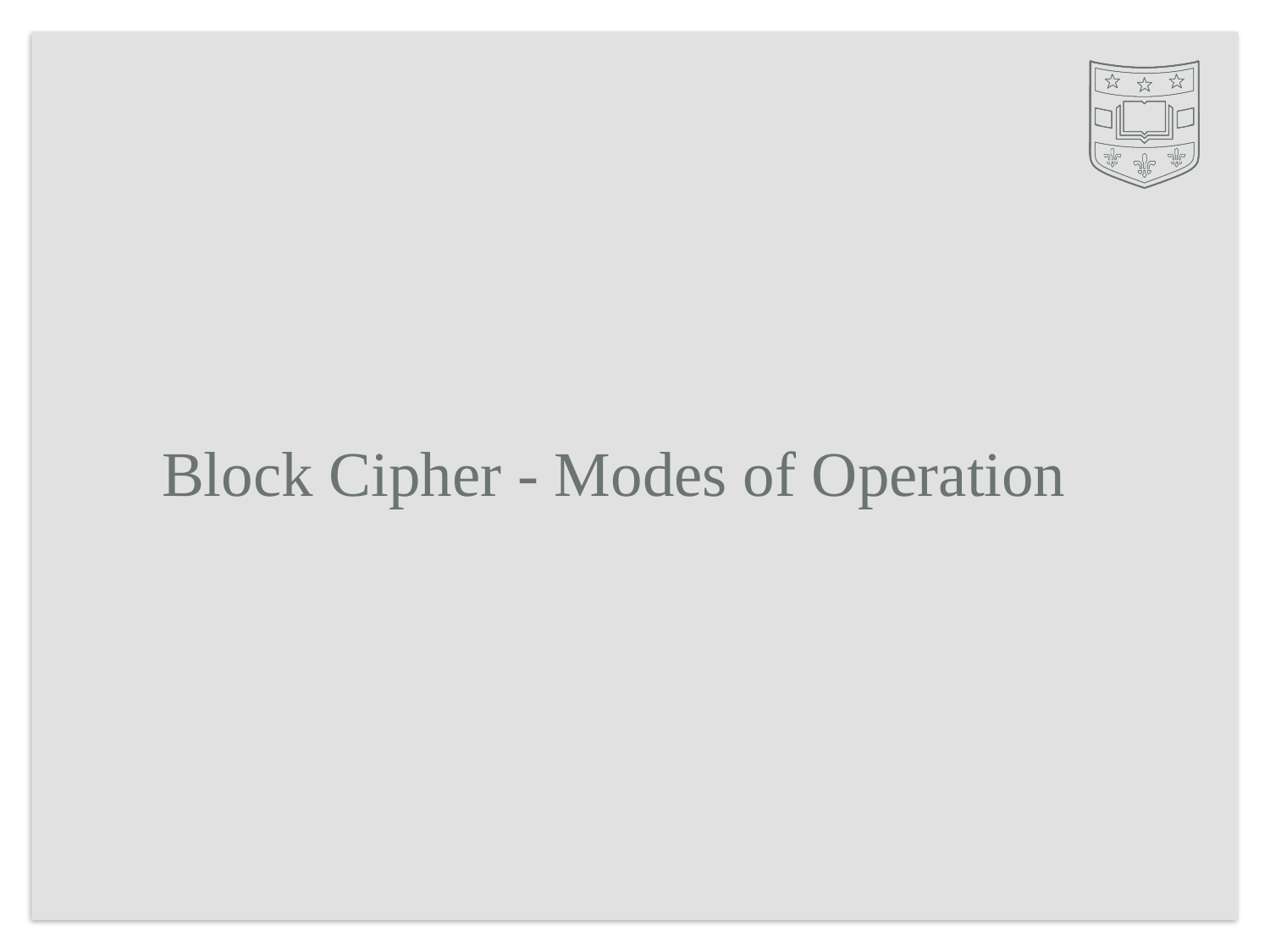

# Block Cipher - Modes of Operation